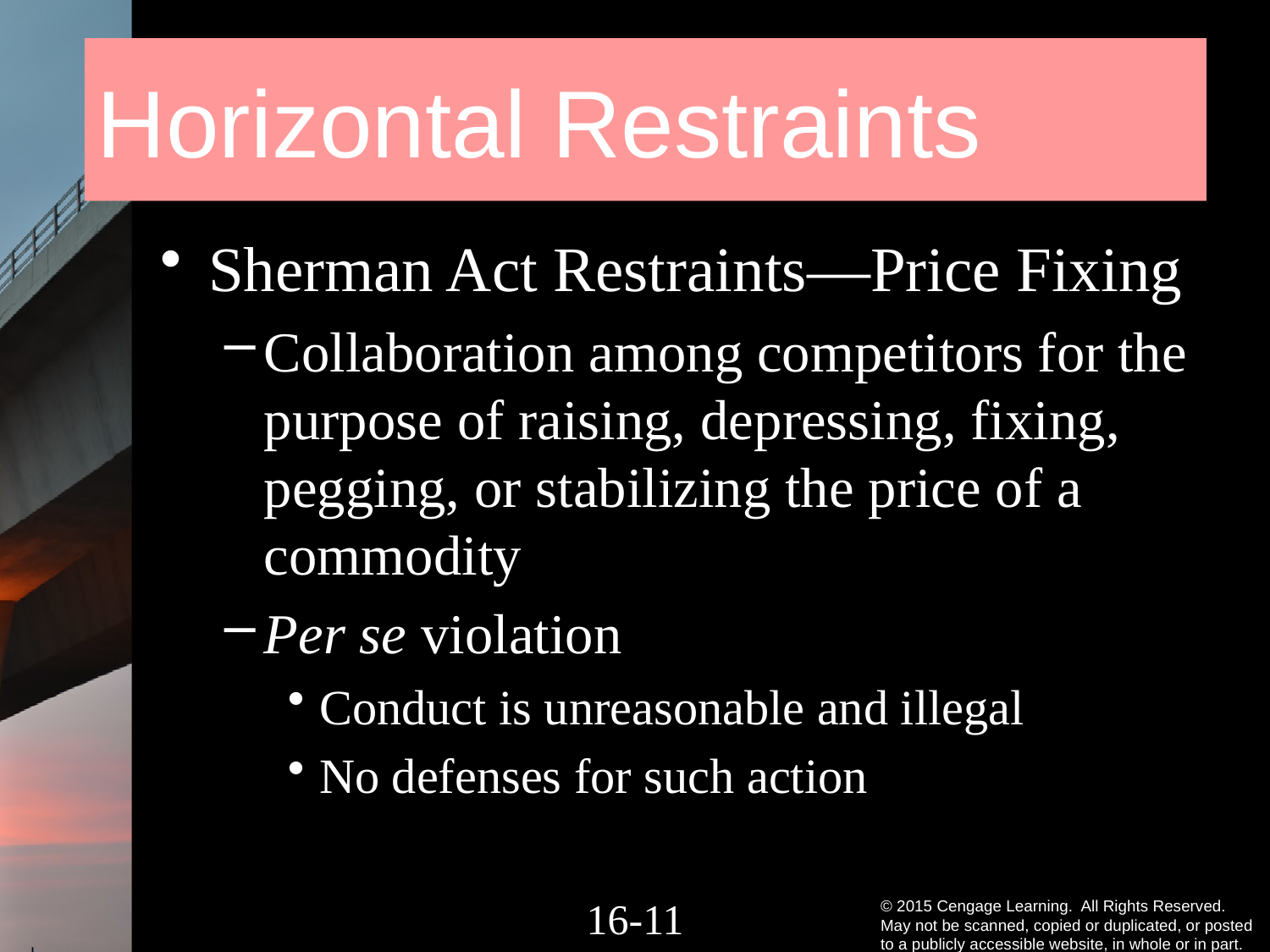

# Horizontal Restraints
Sherman Act Restraints—Price Fixing
Collaboration among competitors for the purpose of raising, depressing, fixing, pegging, or stabilizing the price of a commodity
Per se violation
Conduct is unreasonable and illegal
No defenses for such action
16-11